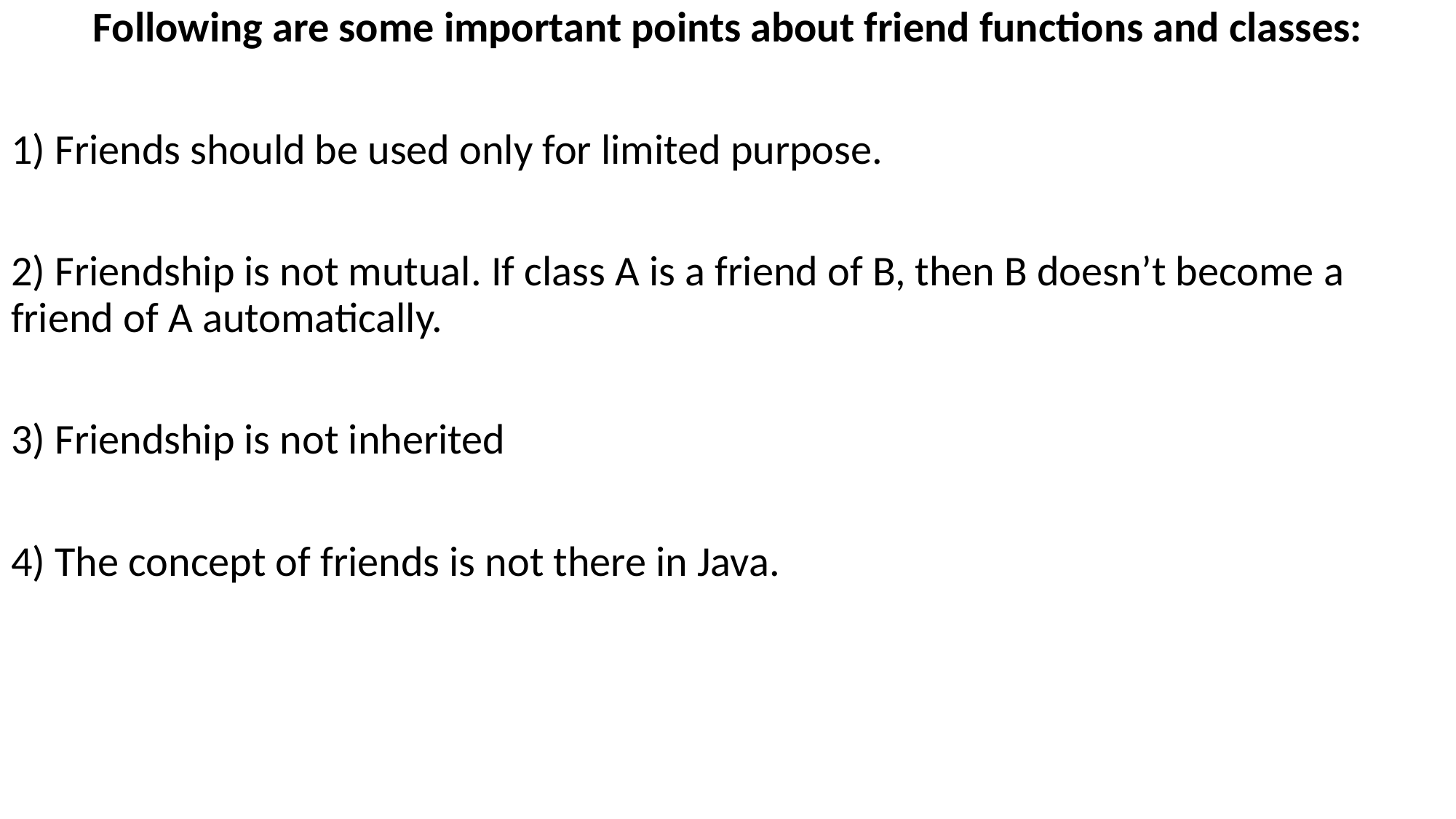

Following are some important points about friend functions and classes:

1) Friends should be used only for limited purpose.

2) Friendship is not mutual. If class A is a friend of B, then B doesn’t become a friend of A automatically.

3) Friendship is not inherited

4) The concept of friends is not there in Java.